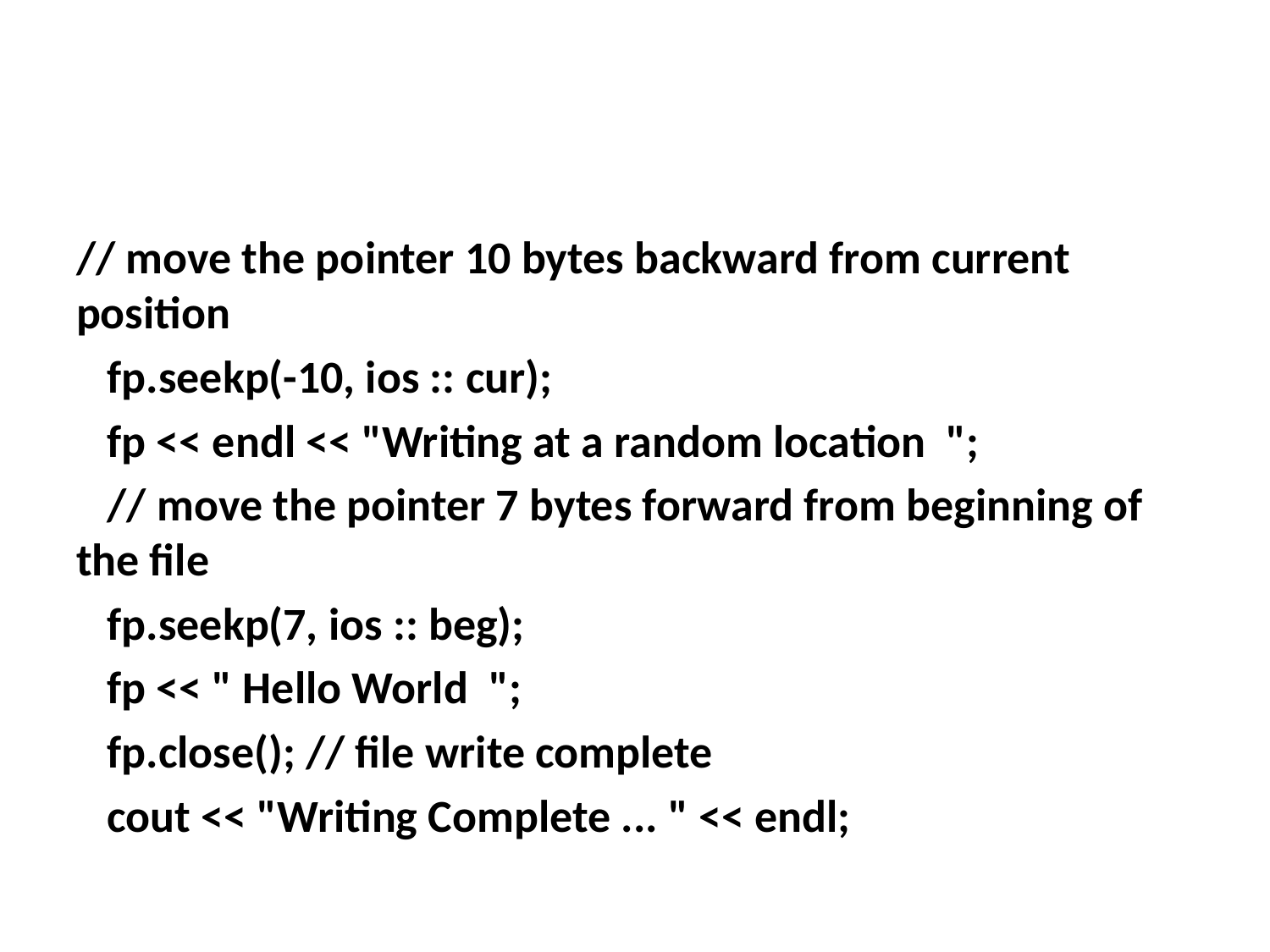

#
// move the pointer 10 bytes backward from current position
   fp.seekp(-10, ios :: cur);
   fp << endl << "Writing at a random location  ";
   // move the pointer 7 bytes forward from beginning of the file
   fp.seekp(7, ios :: beg);
   fp << " Hello World  ";
   fp.close(); // file write complete
   cout << "Writing Complete ... " << endl;